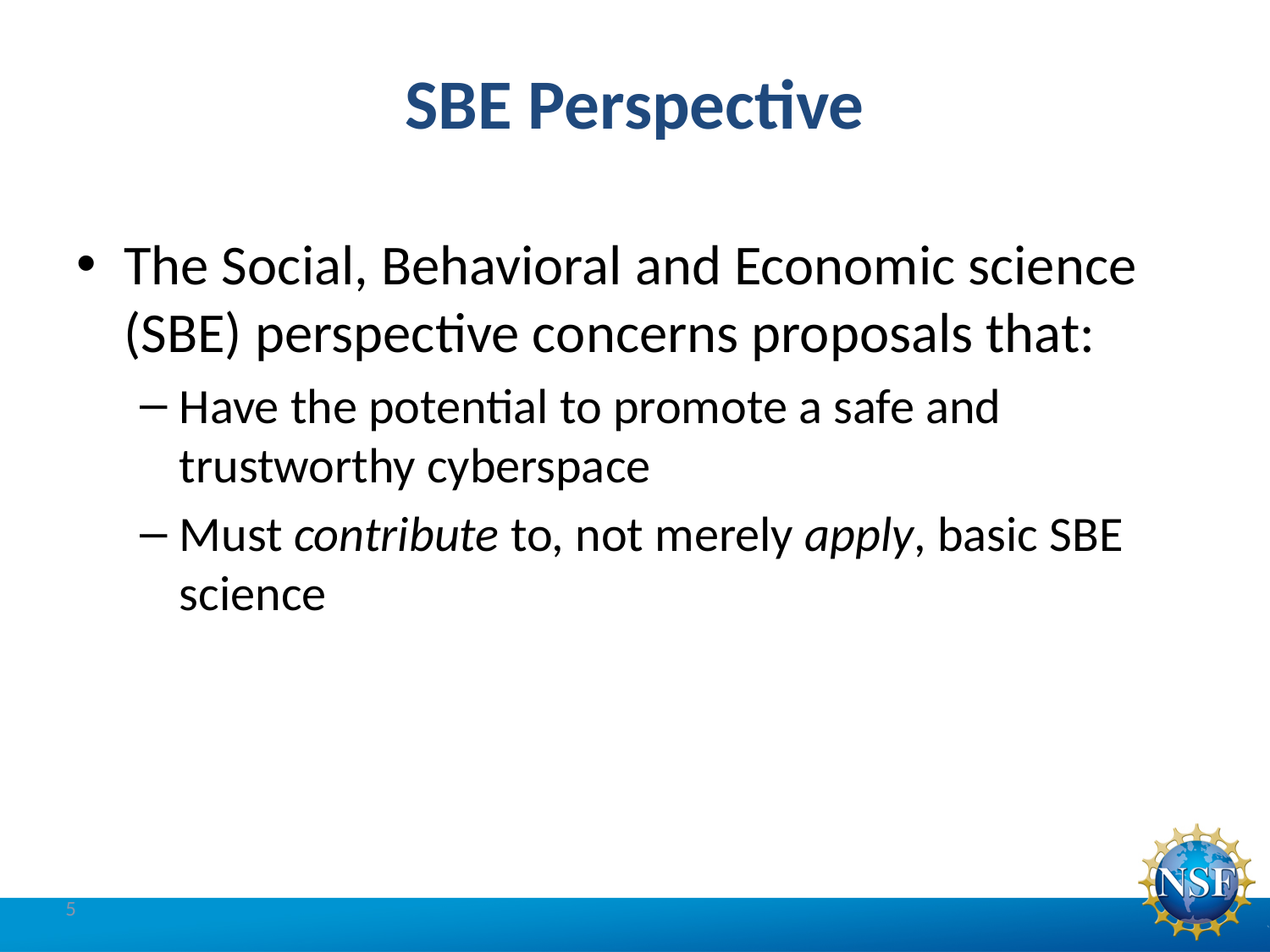

# SBE Perspective
The Social, Behavioral and Economic science (SBE) perspective concerns proposals that:
Have the potential to promote a safe and trustworthy cyberspace
Must contribute to, not merely apply, basic SBE science

5